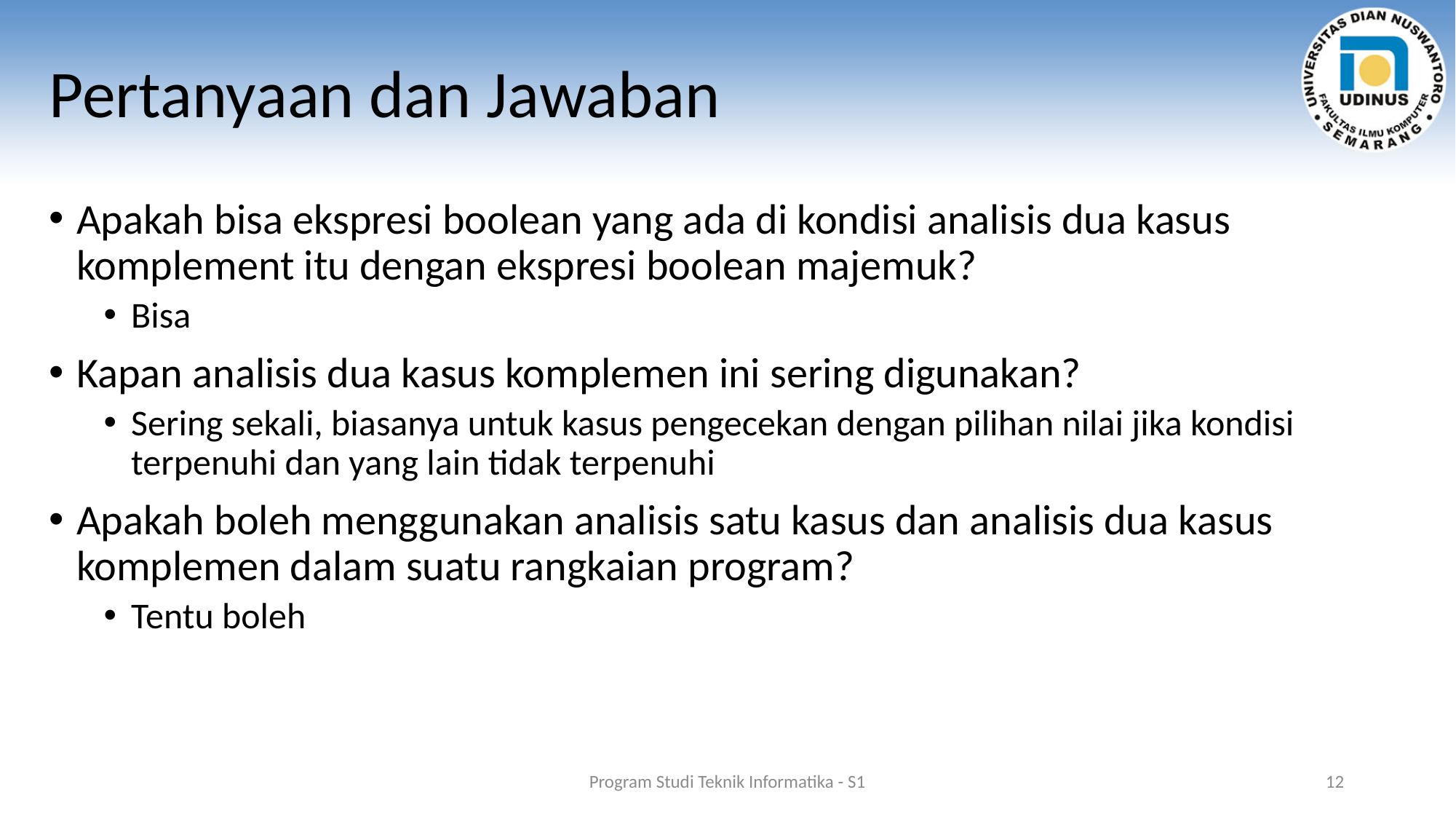

# Pertanyaan dan Jawaban
Apakah bisa ekspresi boolean yang ada di kondisi analisis dua kasus komplement itu dengan ekspresi boolean majemuk?
Bisa
Kapan analisis dua kasus komplemen ini sering digunakan?
Sering sekali, biasanya untuk kasus pengecekan dengan pilihan nilai jika kondisi terpenuhi dan yang lain tidak terpenuhi
Apakah boleh menggunakan analisis satu kasus dan analisis dua kasus komplemen dalam suatu rangkaian program?
Tentu boleh
Program Studi Teknik Informatika - S1
12